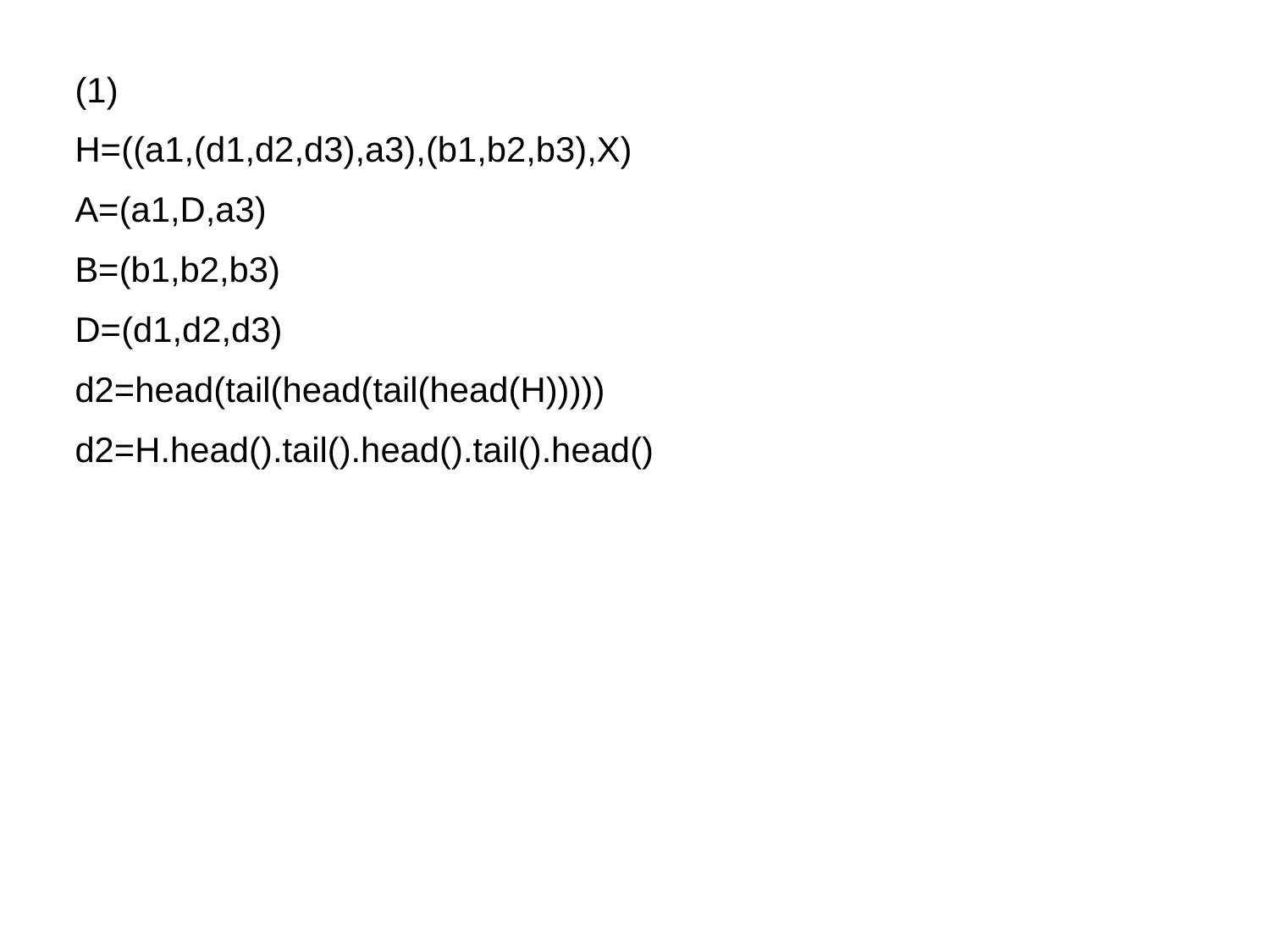

(1)
H=((a1,(d1,d2,d3),a3),(b1,b2,b3),X)
A=(a1,D,a3)
B=(b1,b2,b3)
D=(d1,d2,d3)
d2=head(tail(head(tail(head(H)))))
d2=H.head().tail().head().tail().head()